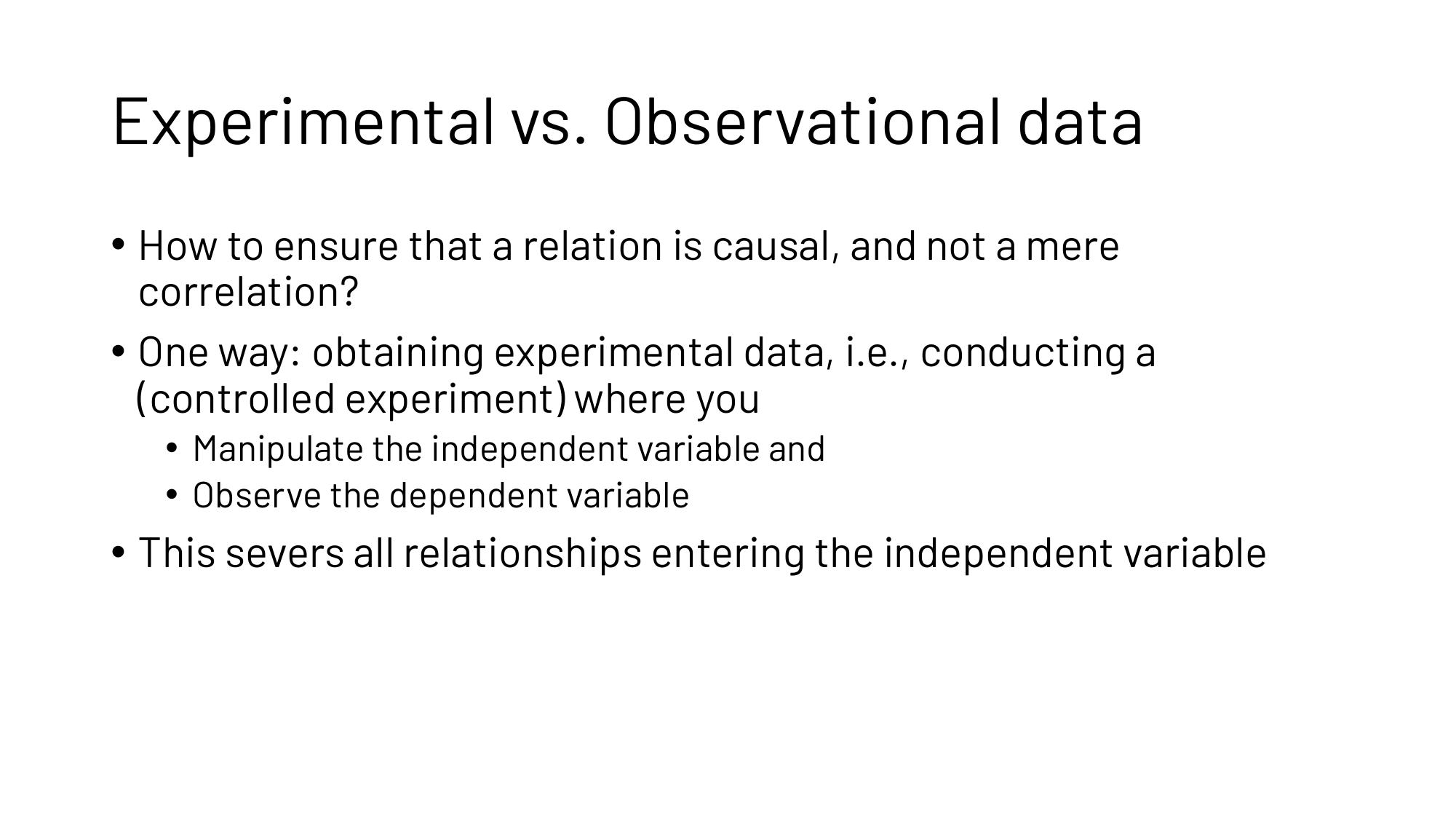

# Experimental vs. Observational data
How to ensure that a relation is causal, and not a mere correlation?
One way: obtaining experimental data, i.e., conducting a (controlled experiment) where you
Manipulate the independent variable and
Observe the dependent variable
This severs all relationships entering the independent variable